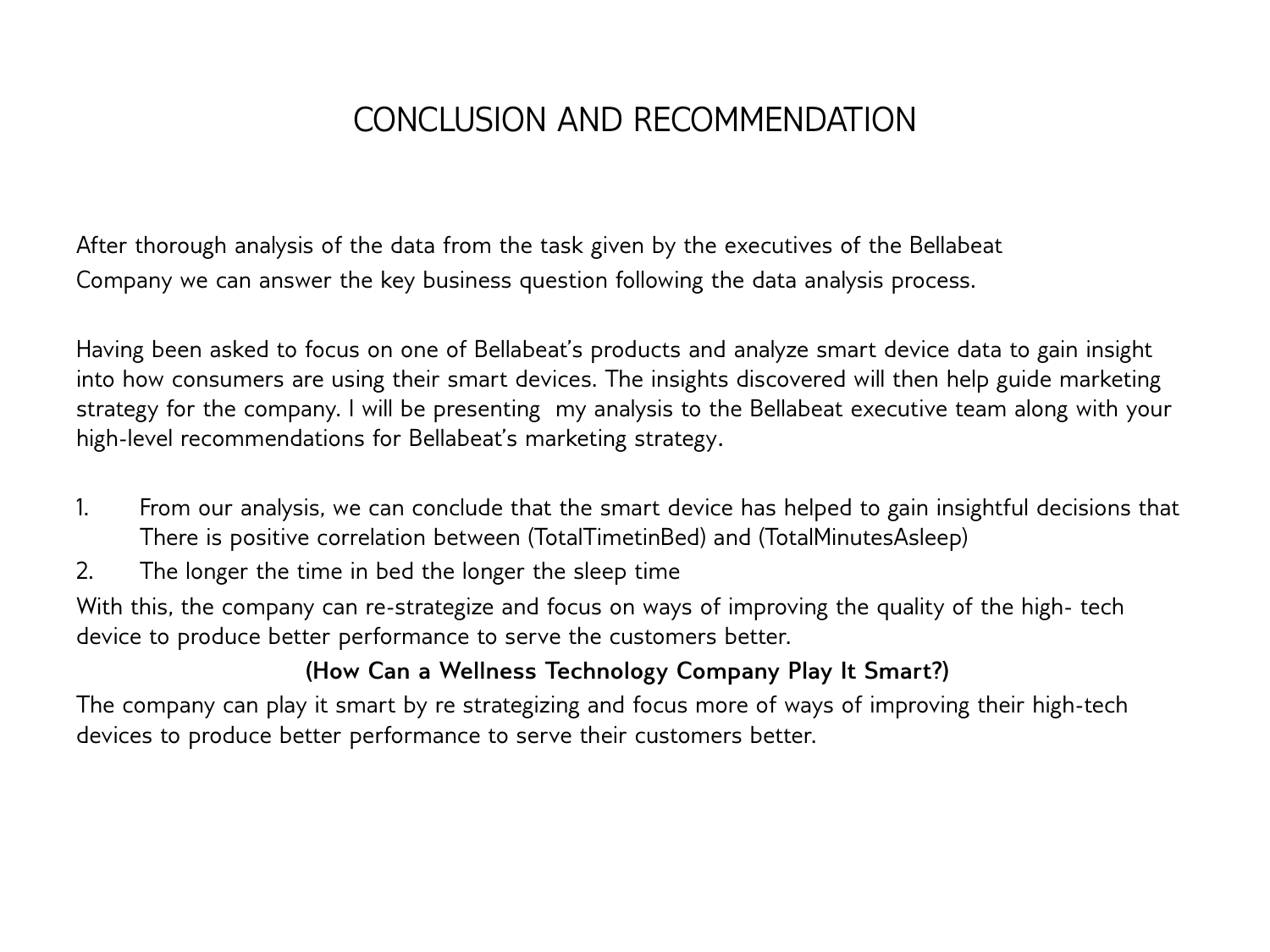

# CONCLUSION AND RECOMMENDATION
After thorough analysis of the data from the task given by the executives of the Bellabeat
Company we can answer the key business question following the data analysis process.

Having been asked to focus on one of Bellabeat’s products and analyze smart device data to gain insight into how consumers are using their smart devices. The insights discovered will then help guide marketing strategy for the company. I will be presenting  my analysis to the Bellabeat executive team along with your high-level recommendations for Bellabeat’s marketing strategy.

From our analysis, we can conclude that the smart device has helped to gain insightful decisions that There is positive correlation between (TotalTimetinBed) and (TotalMinutesAsleep)
The longer the time in bed the longer the sleep time
With this, the company can re-strategize and focus on ways of improving the quality of the high- tech device to produce better performance to serve the customers better.
                               (How Can a Wellness Technology Company Play It Smart?)
The company can play it smart by re strategizing and focus more of ways of improving their high-tech devices to produce better performance to serve their customers better.